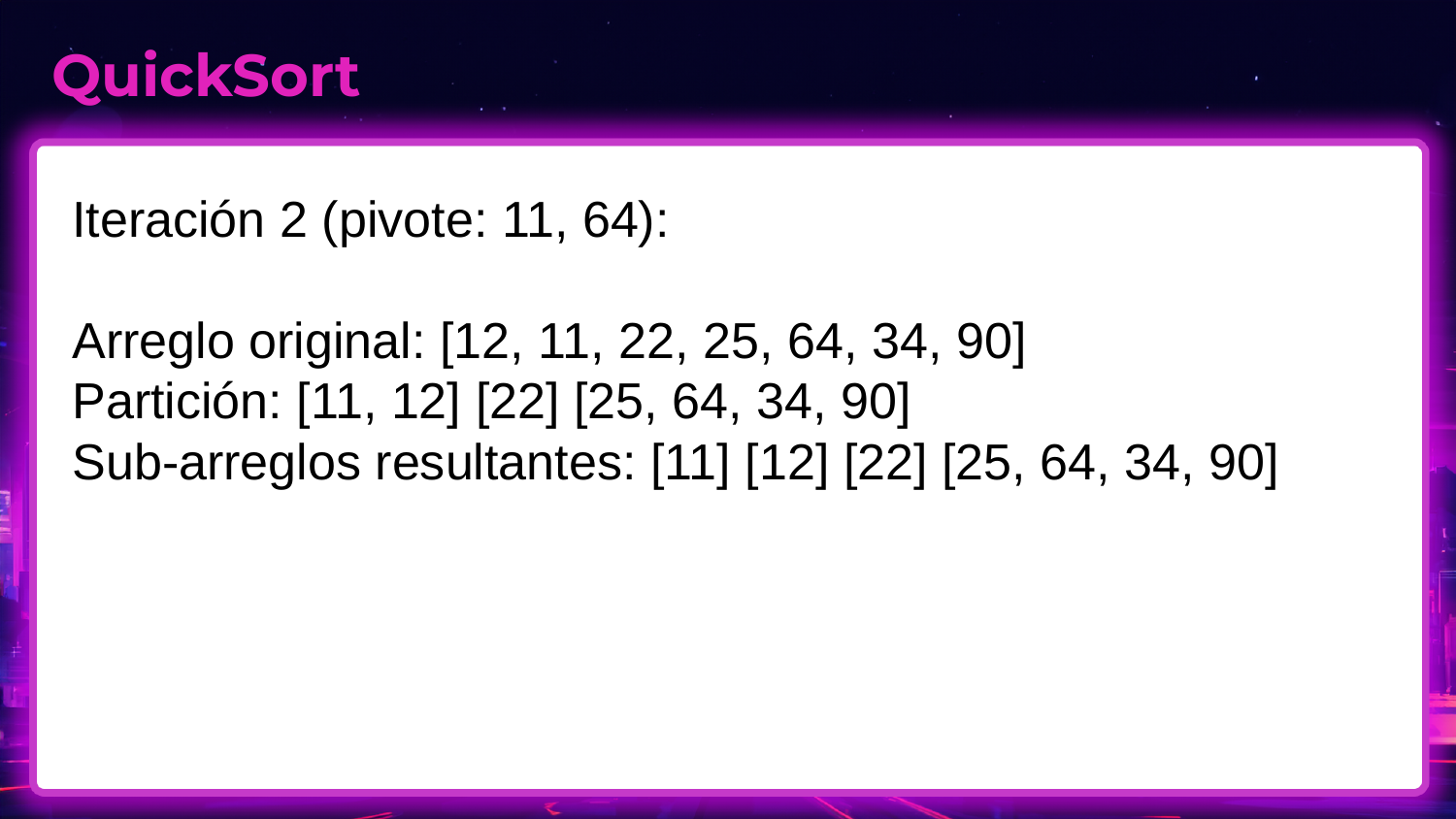

# QuickSort

Iteración 2 (pivote: 11, 64):

Arreglo original: [12, 11, 22, 25, 64, 34, 90]
Partición: [11, 12] [22] [25, 64, 34, 90]
Sub-arreglos resultantes: [11] [12] [22] [25, 64, 34, 90]